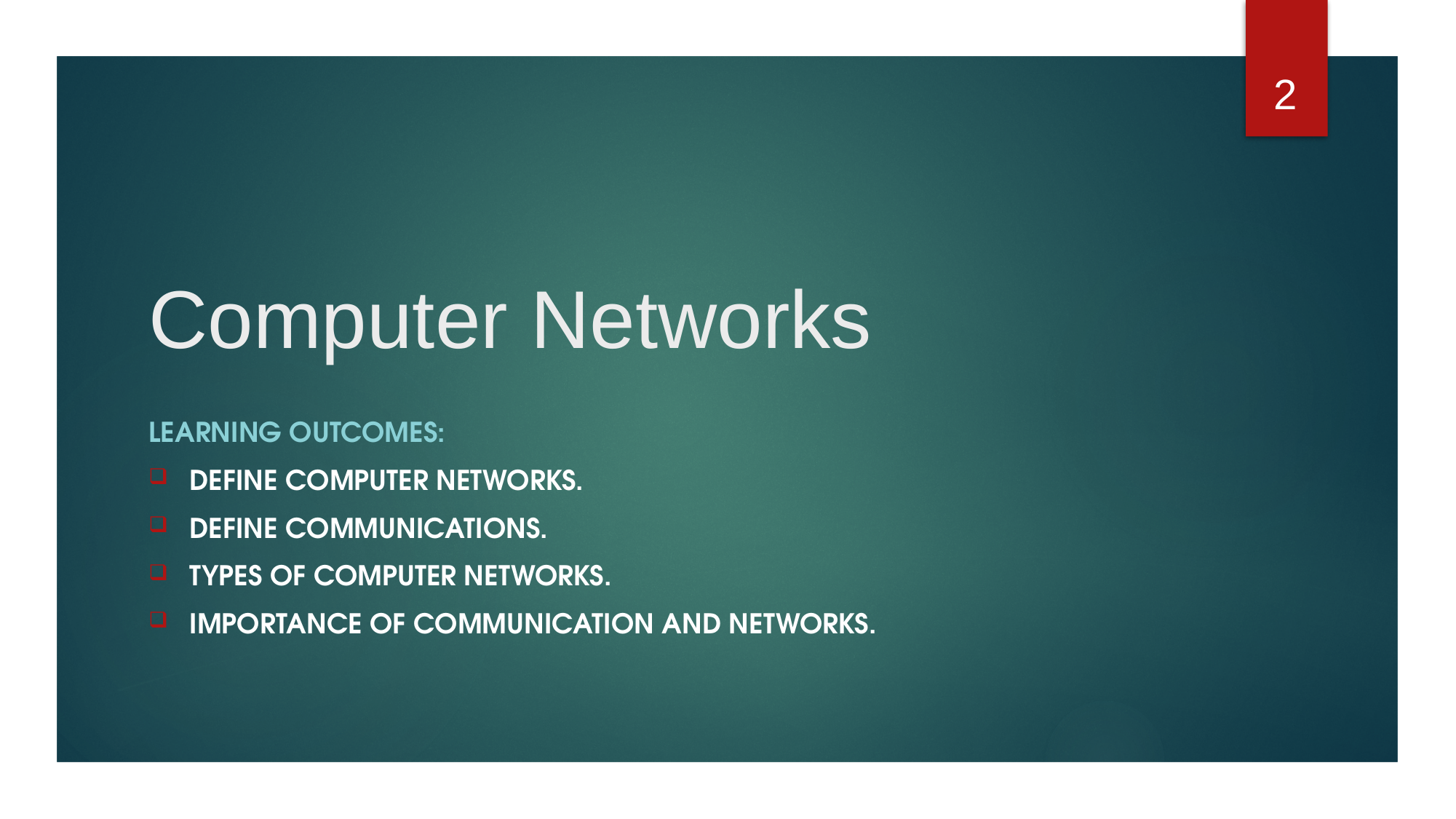

2
# Computer Networks
Learning outcomes:
Define computer networks.
Define communications.
Types of computer networks.
Importance of communication and networks.